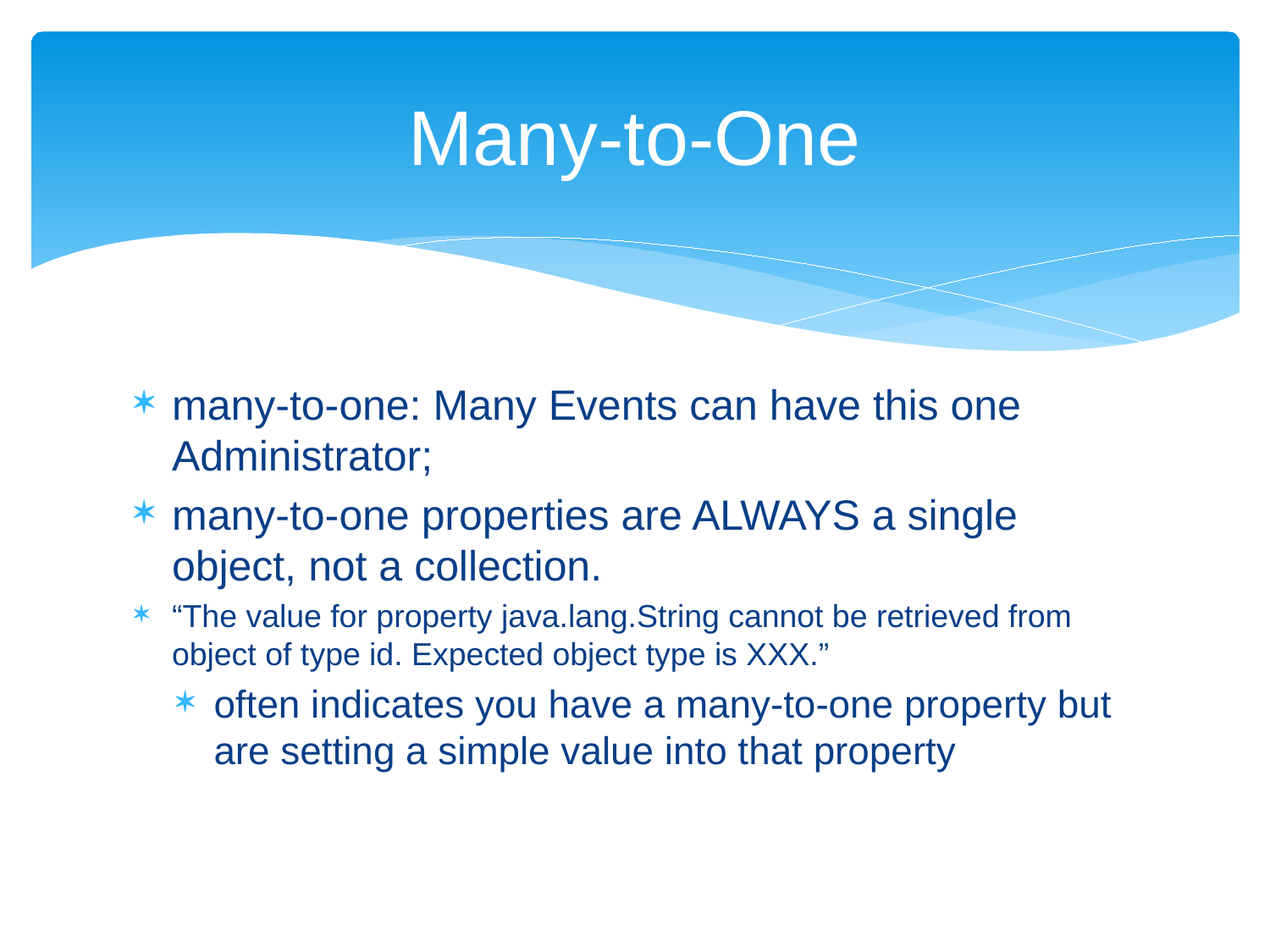

# Many-to-One
many-to-one: Many Events can have this one Administrator;
many-to-one properties are ALWAYS a single object, not a collection.
“The value for property java.lang.String cannot be retrieved from object of type id. Expected object type is XXX.”
often indicates you have a many-to-one property but are setting a simple value into that property